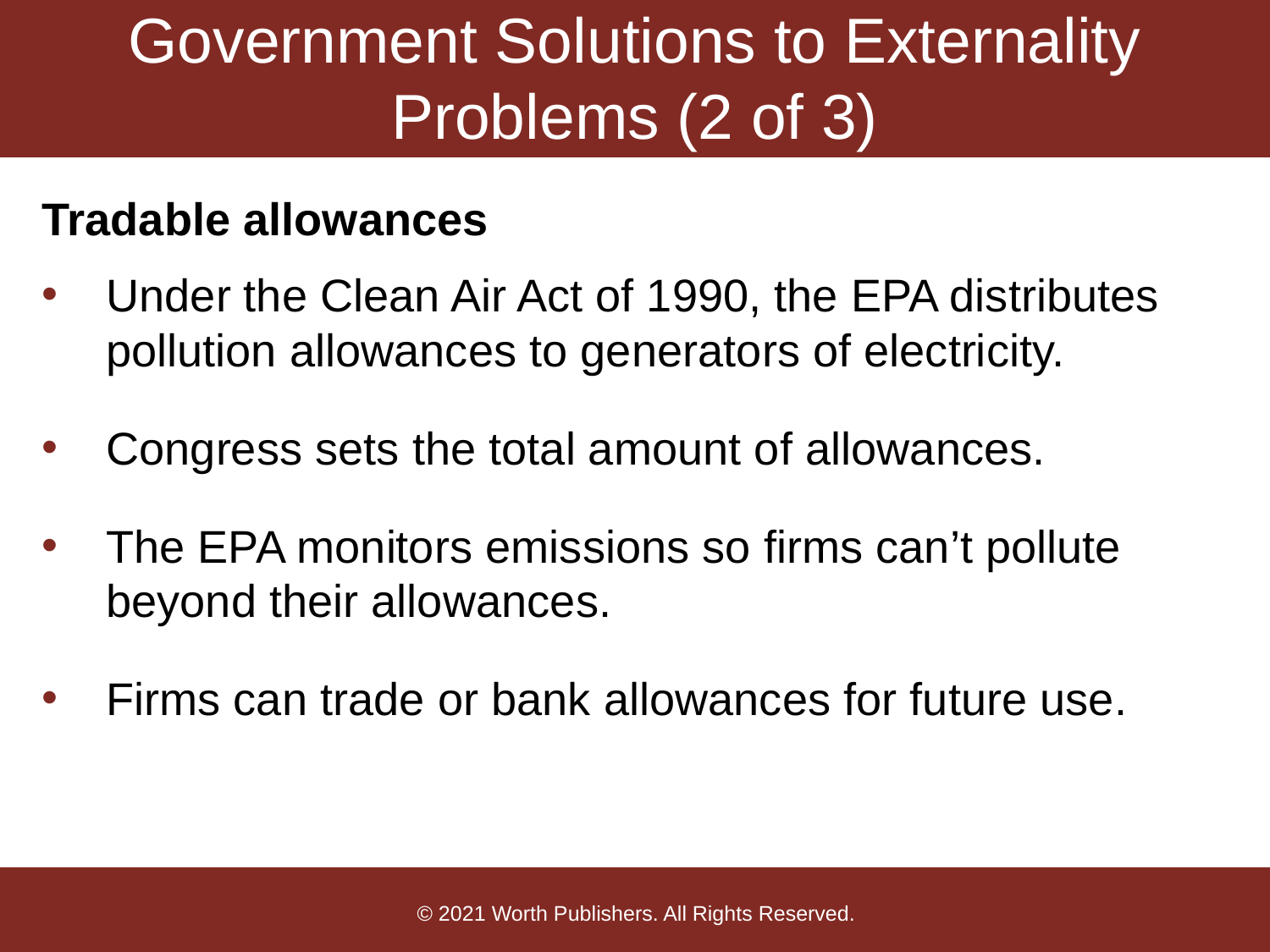

# Government Solutions to Externality Problems (2 of 3)
Tradable allowances
Under the Clean Air Act of 1990, the EPA distributes pollution allowances to generators of electricity.
Congress sets the total amount of allowances.
The EPA monitors emissions so firms can’t pollute beyond their allowances.
Firms can trade or bank allowances for future use.